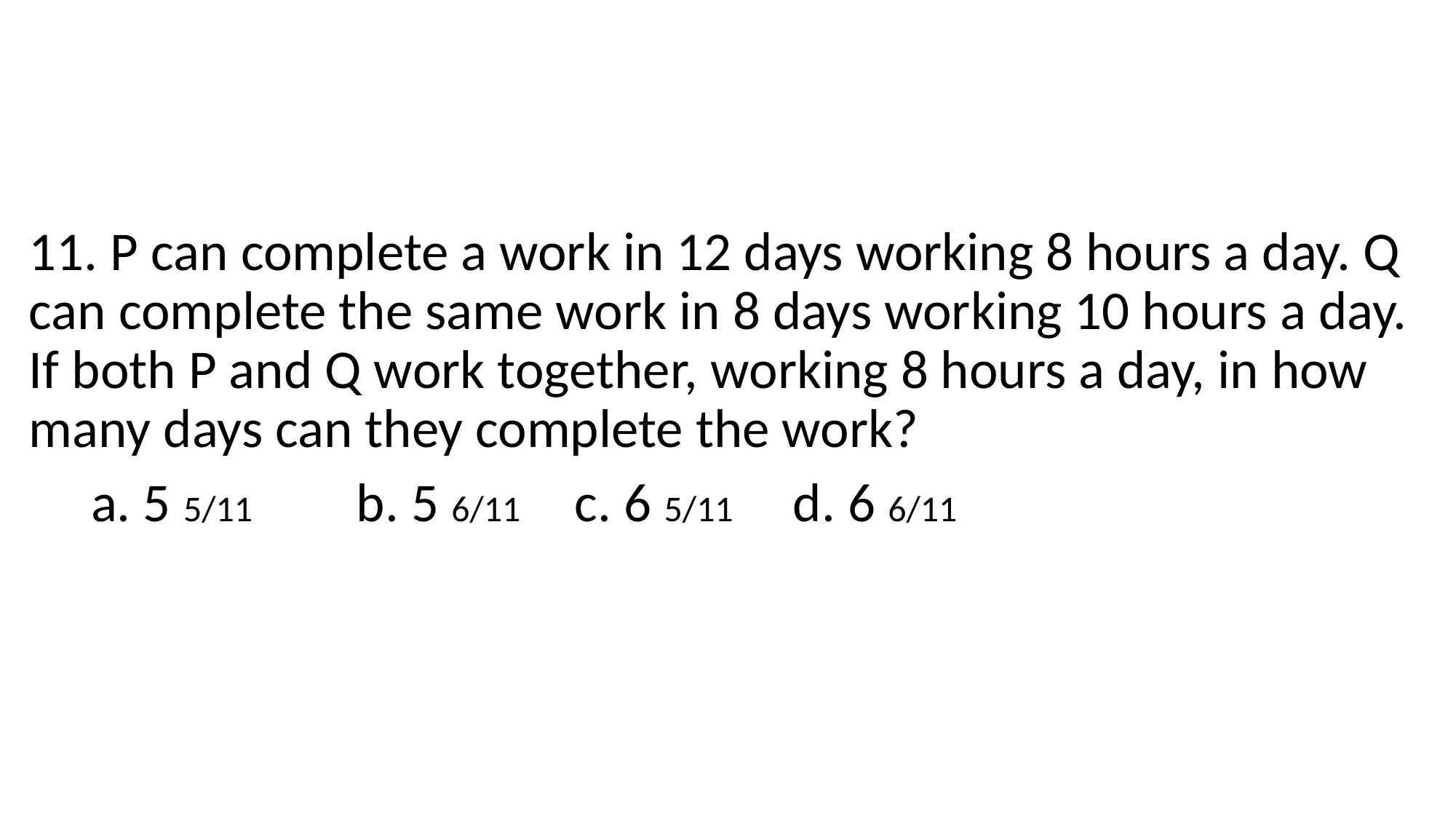

11. P can complete a work in 12 days working 8 hours a day. Q can complete the same work in 8 days working 10 hours a day. If both P and Q work together, working 8 hours a day, in how many days can they complete the work?
     a. 5 5/11 	b. 5 6/11  	c. 6 5/11	d. 6 6/11